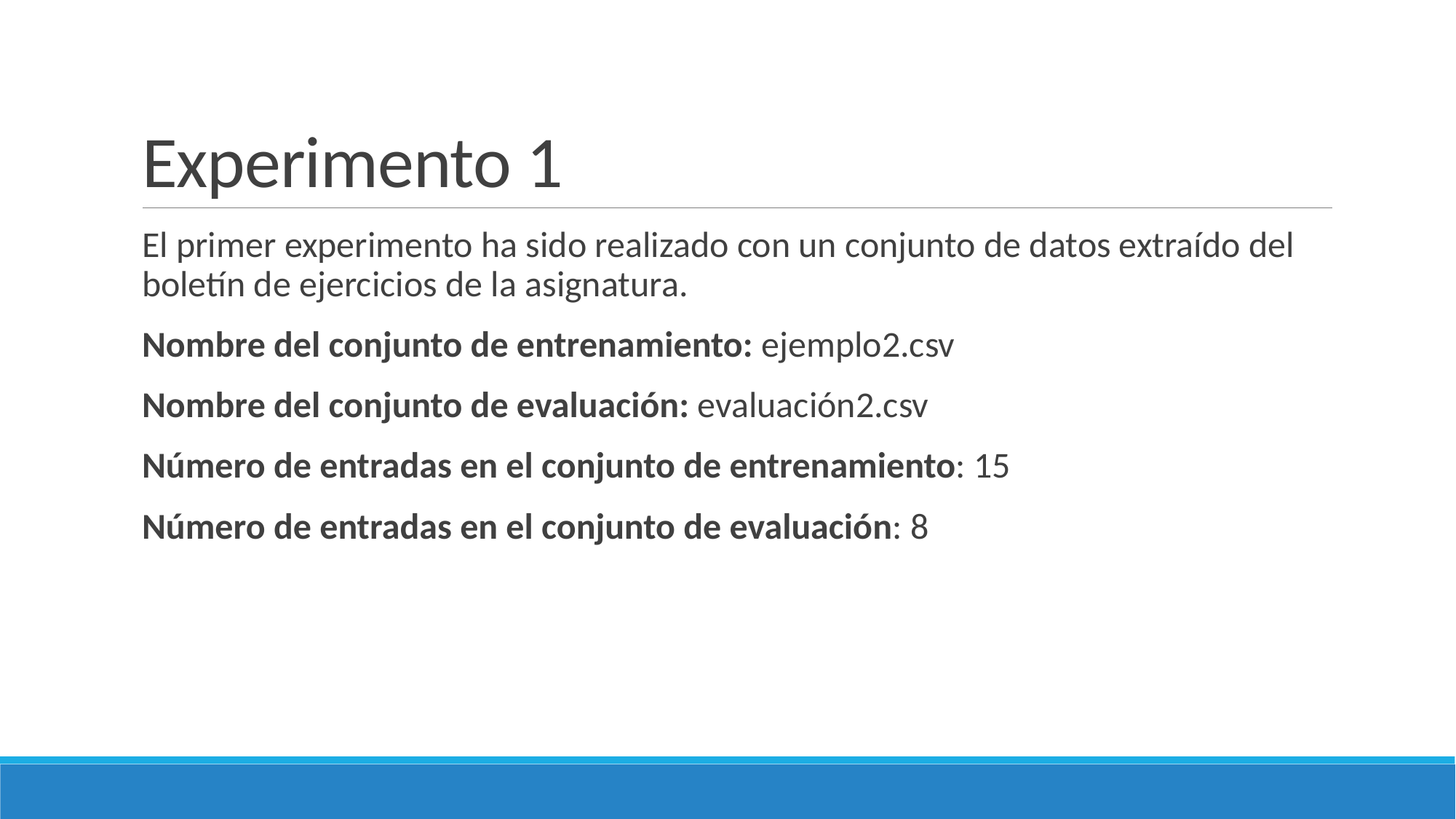

# Experimento 1
El primer experimento ha sido realizado con un conjunto de datos extraído del boletín de ejercicios de la asignatura.
Nombre del conjunto de entrenamiento: ejemplo2.csv
Nombre del conjunto de evaluación: evaluación2.csv
Número de entradas en el conjunto de entrenamiento: 15
Número de entradas en el conjunto de evaluación: 8